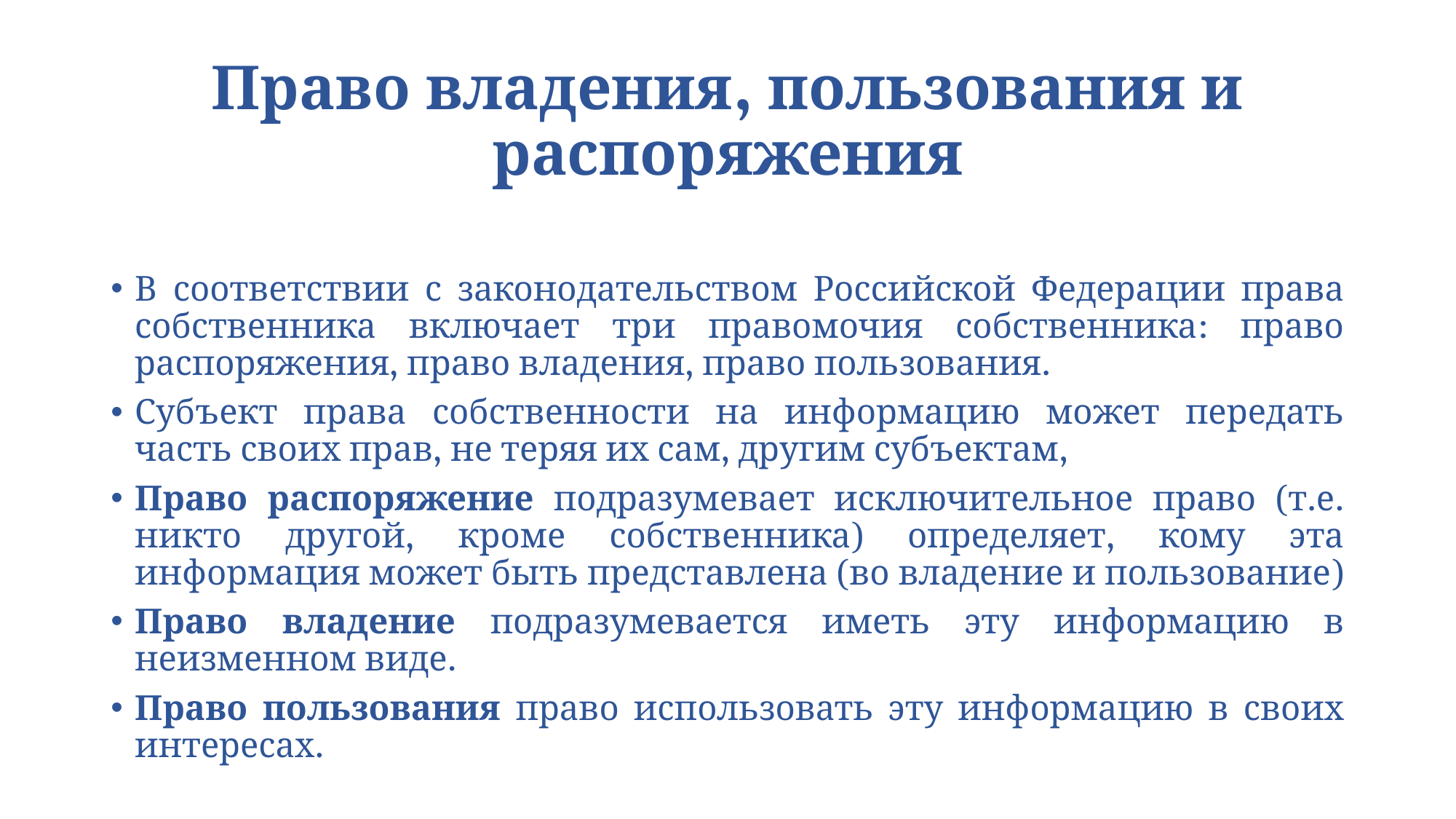

# Право владения, пользования и распоряжения
В соответствии с законодательством Российской Федерации права собственника включает три правомочия собственника: право распоряжения, право владения, право пользования.
Субъект права собственности на информацию может передать часть своих прав, не теряя их сам, другим субъектам,
Право распоряжение подразумевает исключительное право (т.е. никто другой, кроме собственника) определяет, кому эта информация может быть представлена (во владение и пользование)
Право владение подразумевается иметь эту информацию в неизменном виде.
Право пользования право использовать эту информацию в своих интересах.